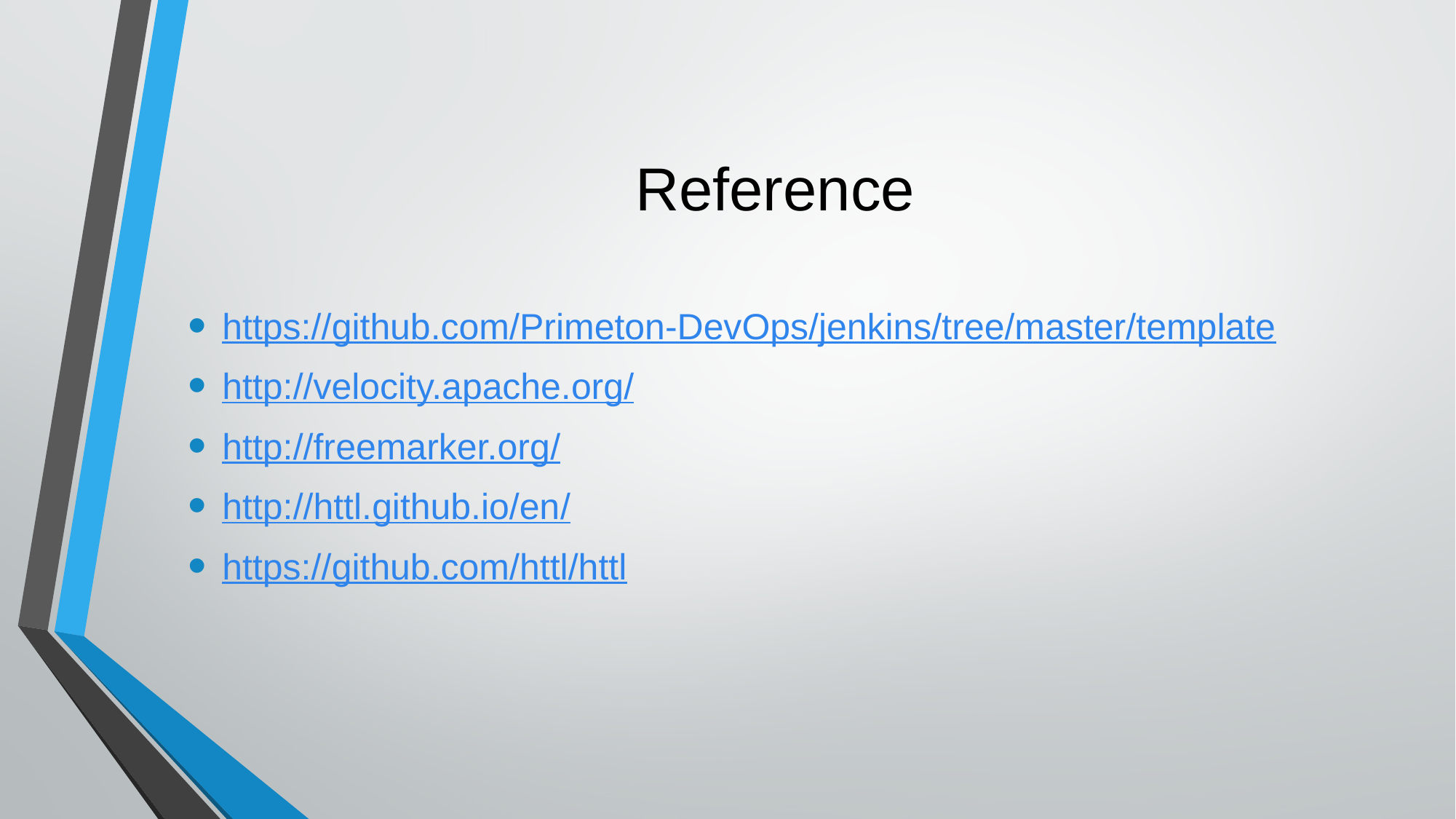

# Reference
https://github.com/Primeton-DevOps/jenkins/tree/master/template
http://velocity.apache.org/
http://freemarker.org/
http://httl.github.io/en/
https://github.com/httl/httl